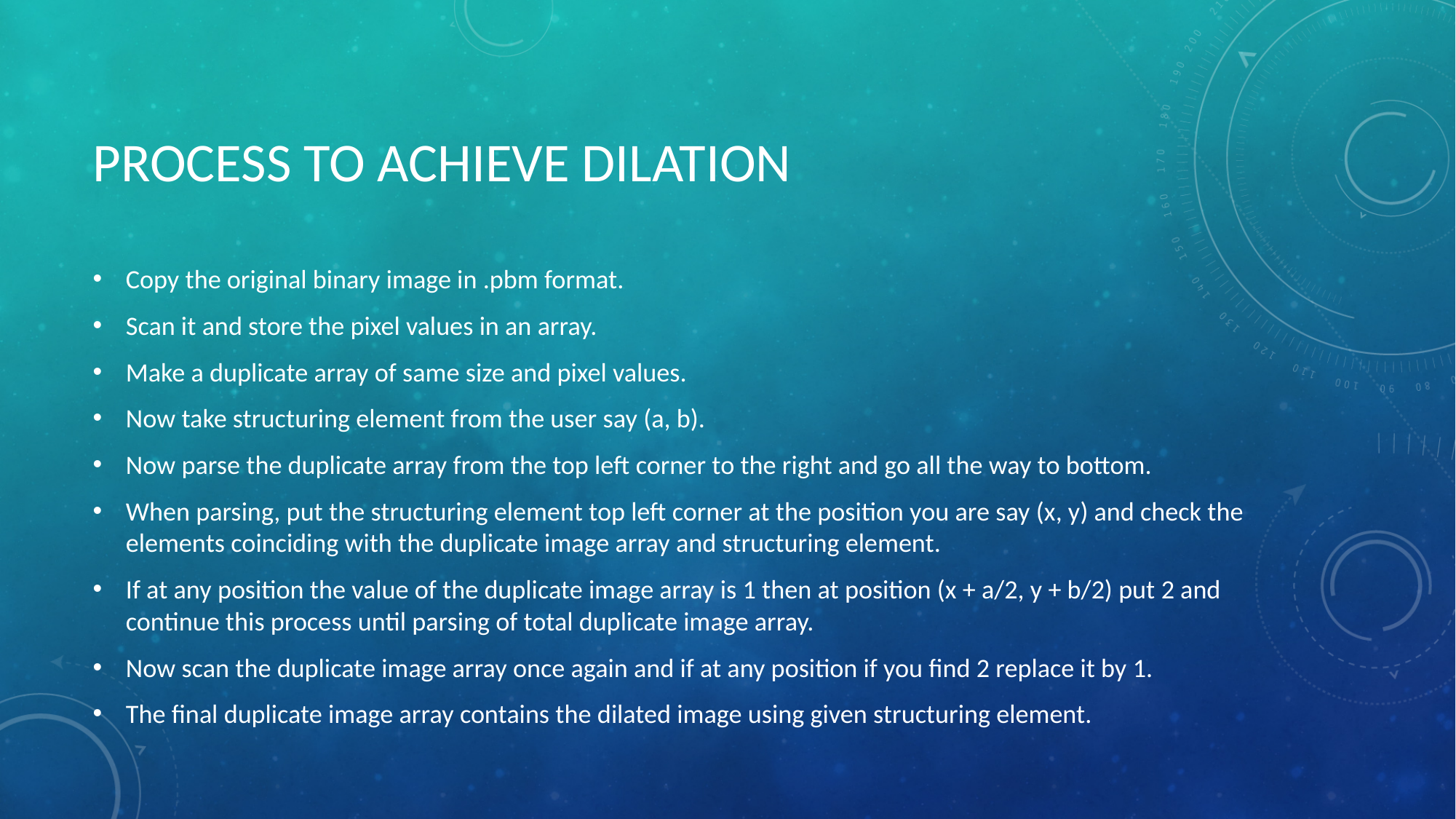

# Process to achieve dilation
Copy the original binary image in .pbm format.
Scan it and store the pixel values in an array.
Make a duplicate array of same size and pixel values.
Now take structuring element from the user say (a, b).
Now parse the duplicate array from the top left corner to the right and go all the way to bottom.
When parsing, put the structuring element top left corner at the position you are say (x, y) and check the elements coinciding with the duplicate image array and structuring element.
If at any position the value of the duplicate image array is 1 then at position (x + a/2, y + b/2) put 2 and continue this process until parsing of total duplicate image array.
Now scan the duplicate image array once again and if at any position if you find 2 replace it by 1.
The final duplicate image array contains the dilated image using given structuring element.